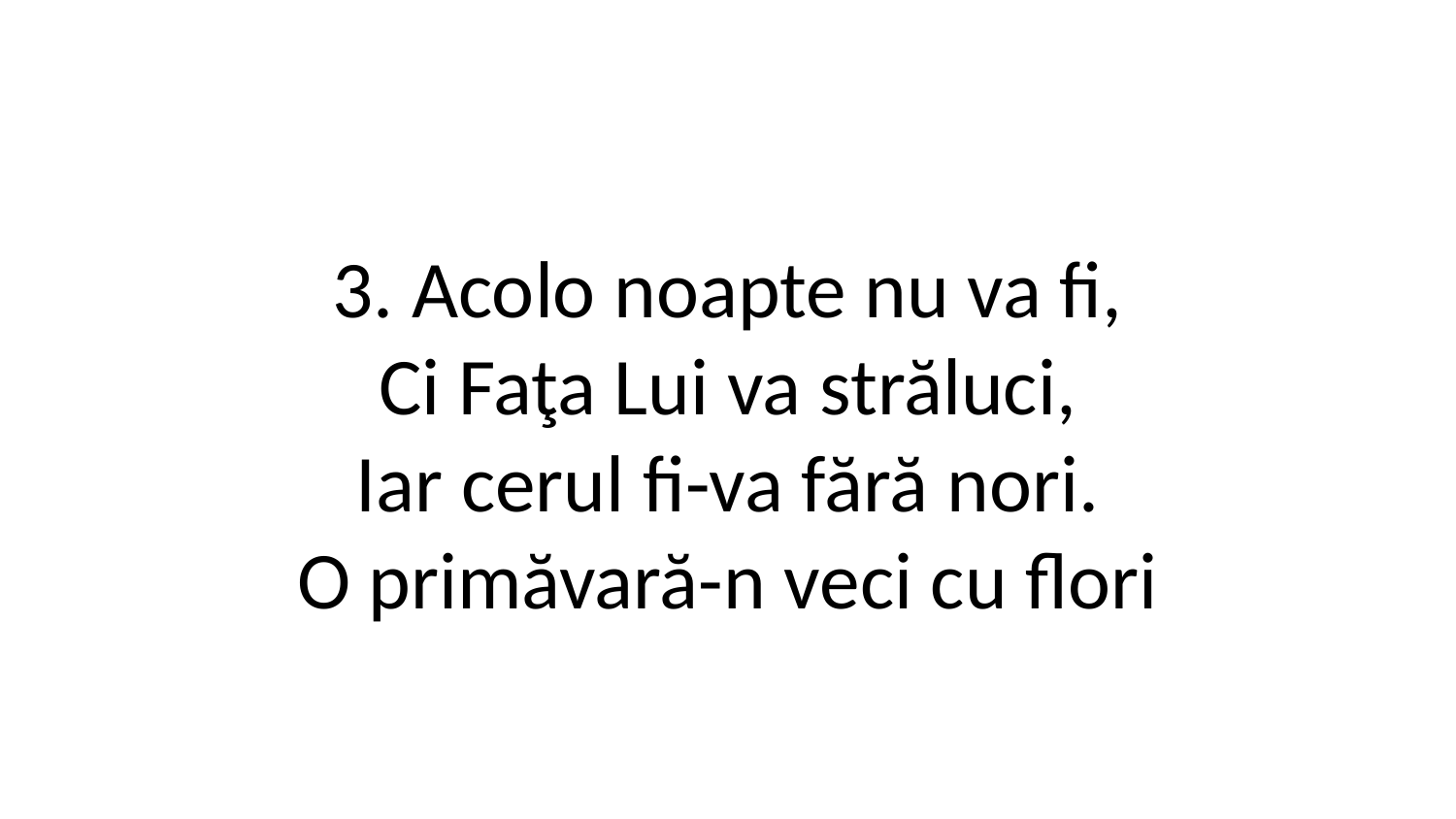

3. Acolo noapte nu va fi,
Ci Faţa Lui va străluci,
Iar cerul fi-va fără nori.
O primăvară-n veci cu flori